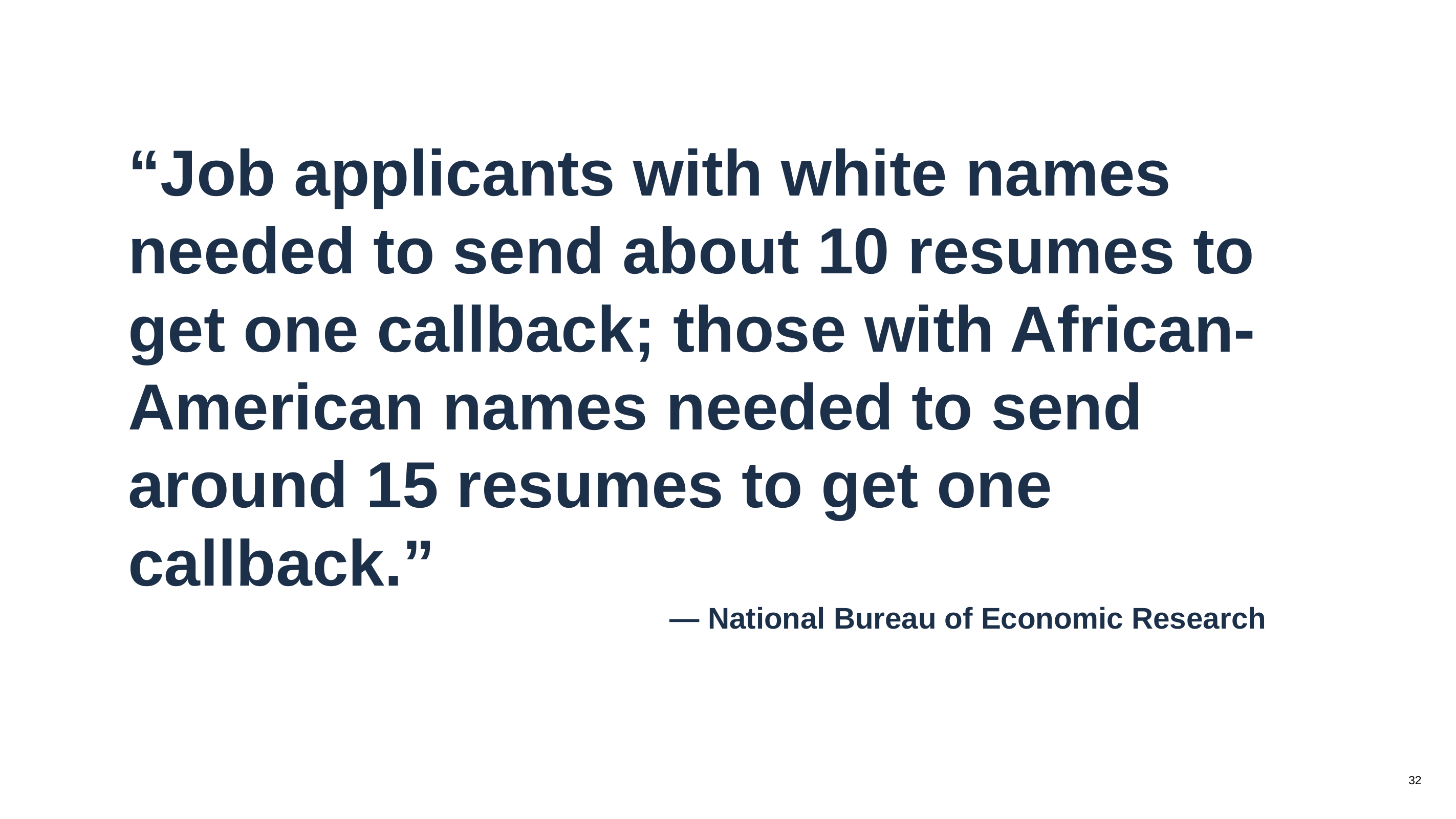

# “Job applicants with white names needed to send about 10 resumes to get one callback; those with African-American names needed to send around 15 resumes to get one callback.”
— National Bureau of Economic Research
32